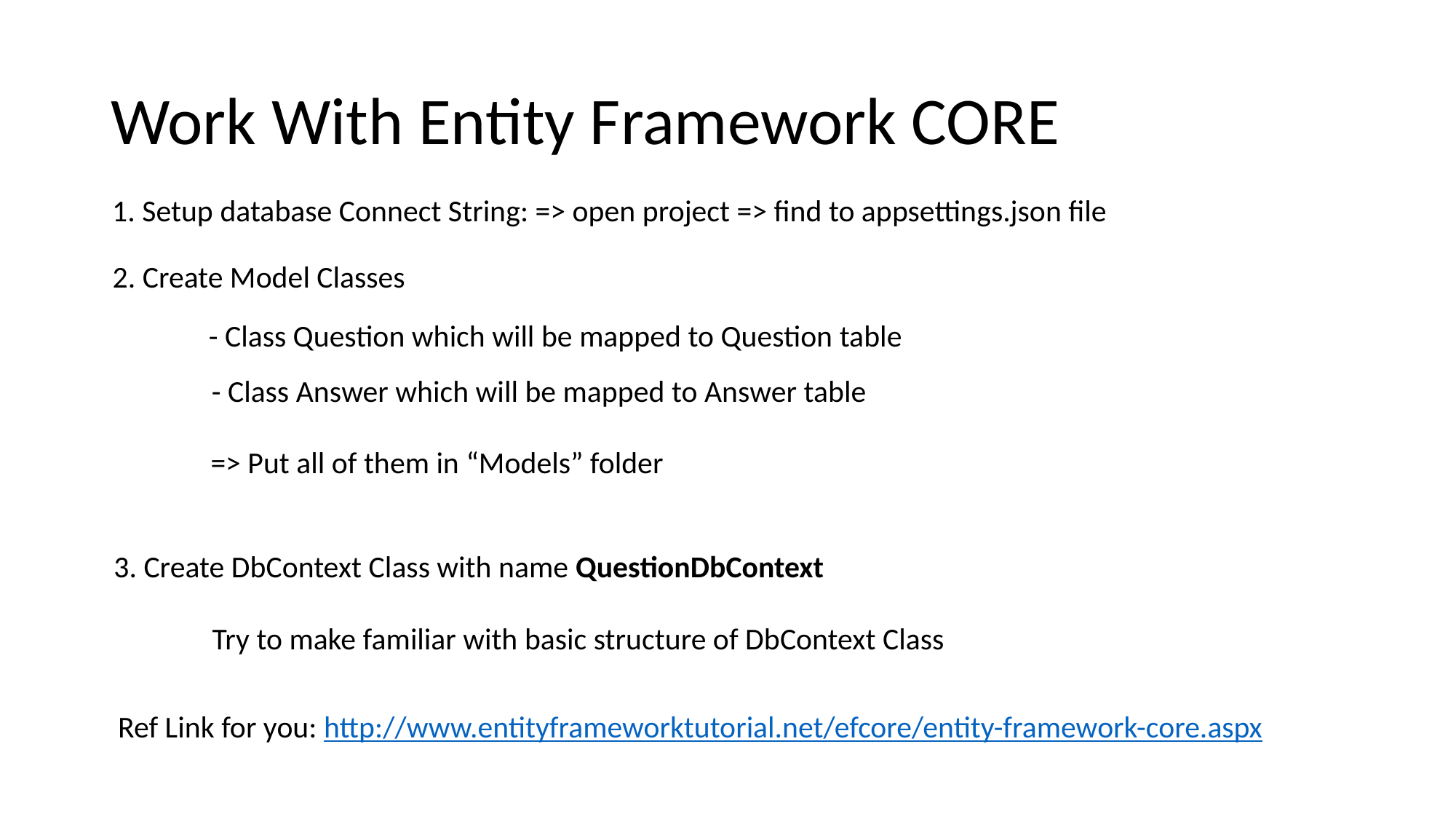

# Work With Entity Framework CORE
1. Setup database Connect String: => open project => find to appsettings.json file
2. Create Model Classes
- Class Question which will be mapped to Question table
- Class Answer which will be mapped to Answer table
=> Put all of them in “Models” folder
3. Create DbContext Class with name QuestionDbContext
Try to make familiar with basic structure of DbContext Class
Ref Link for you: http://www.entityframeworktutorial.net/efcore/entity-framework-core.aspx